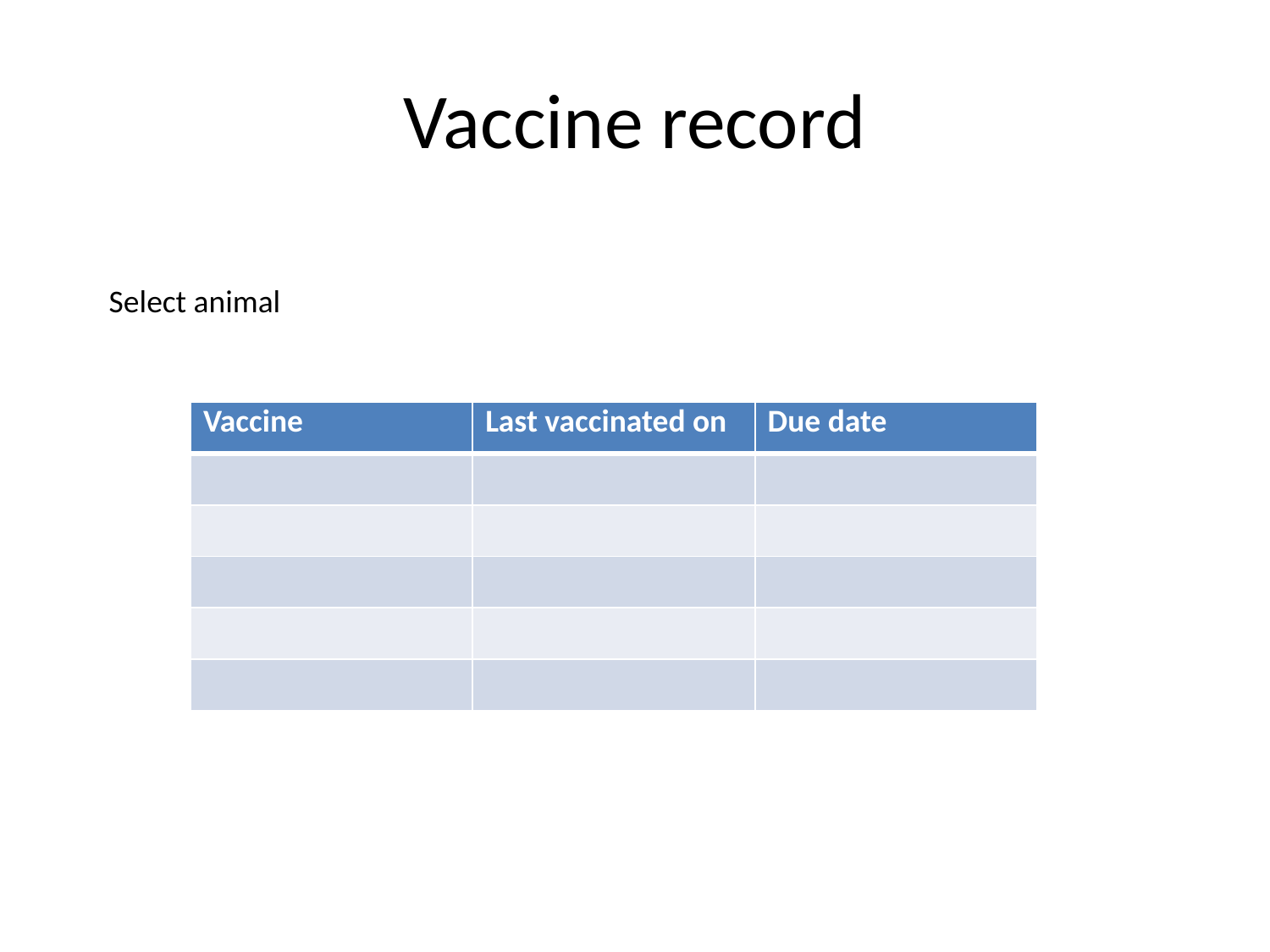

# Vaccine record
Select animal

| Vaccine | Last vaccinated on | Due date |
| --- | --- | --- |
|  |  |  |
|  |  |  |
|  |  |  |
|  |  |  |
|  |  |  |